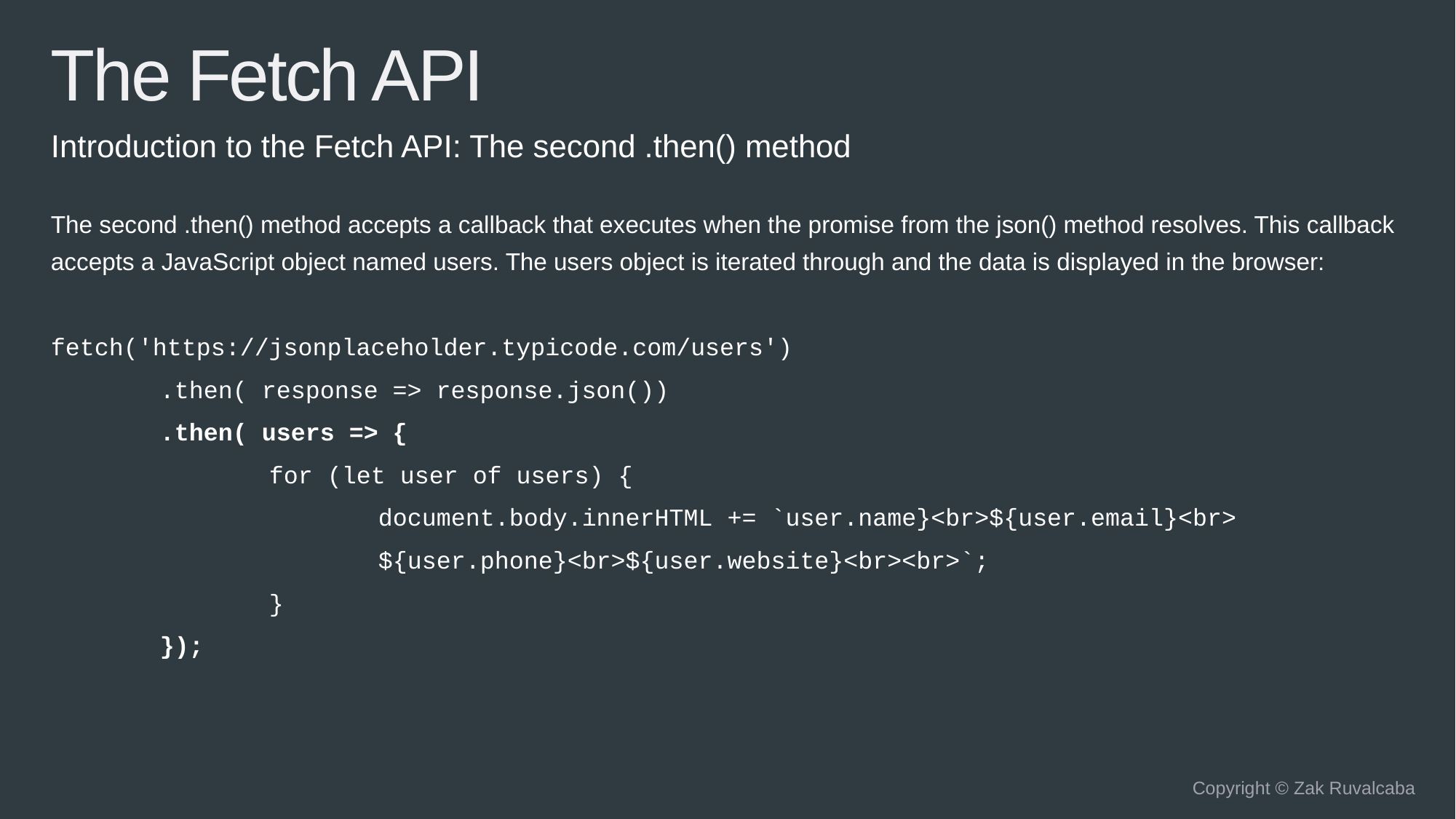

# The Fetch API
Introduction to the Fetch API: The second .then() method
The second .then() method accepts a callback that executes when the promise from the json() method resolves. This callback accepts a JavaScript object named users. The users object is iterated through and the data is displayed in the browser:

fetch('https://jsonplaceholder.typicode.com/users')
	.then( response => response.json())
	.then( users => {
		for (let user of users) {
			document.body.innerHTML += `user.name}<br>${user.email}<br>
			${user.phone}<br>${user.website}<br><br>`;
		}
	});